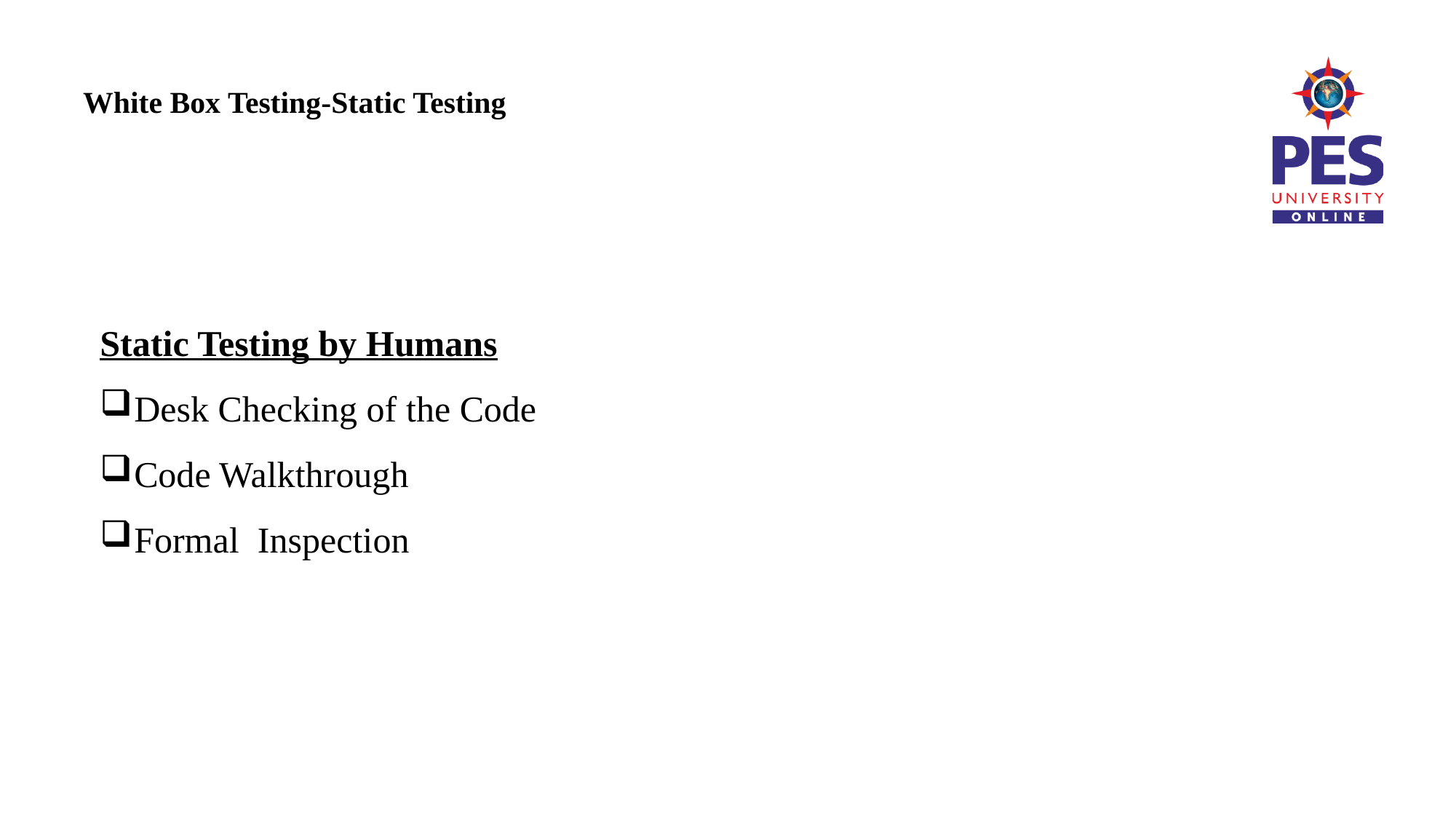

# White Box Testing-Static Testing
Static Testing by Humans
Desk Checking of the Code
Code Walkthrough
Formal  Inspection